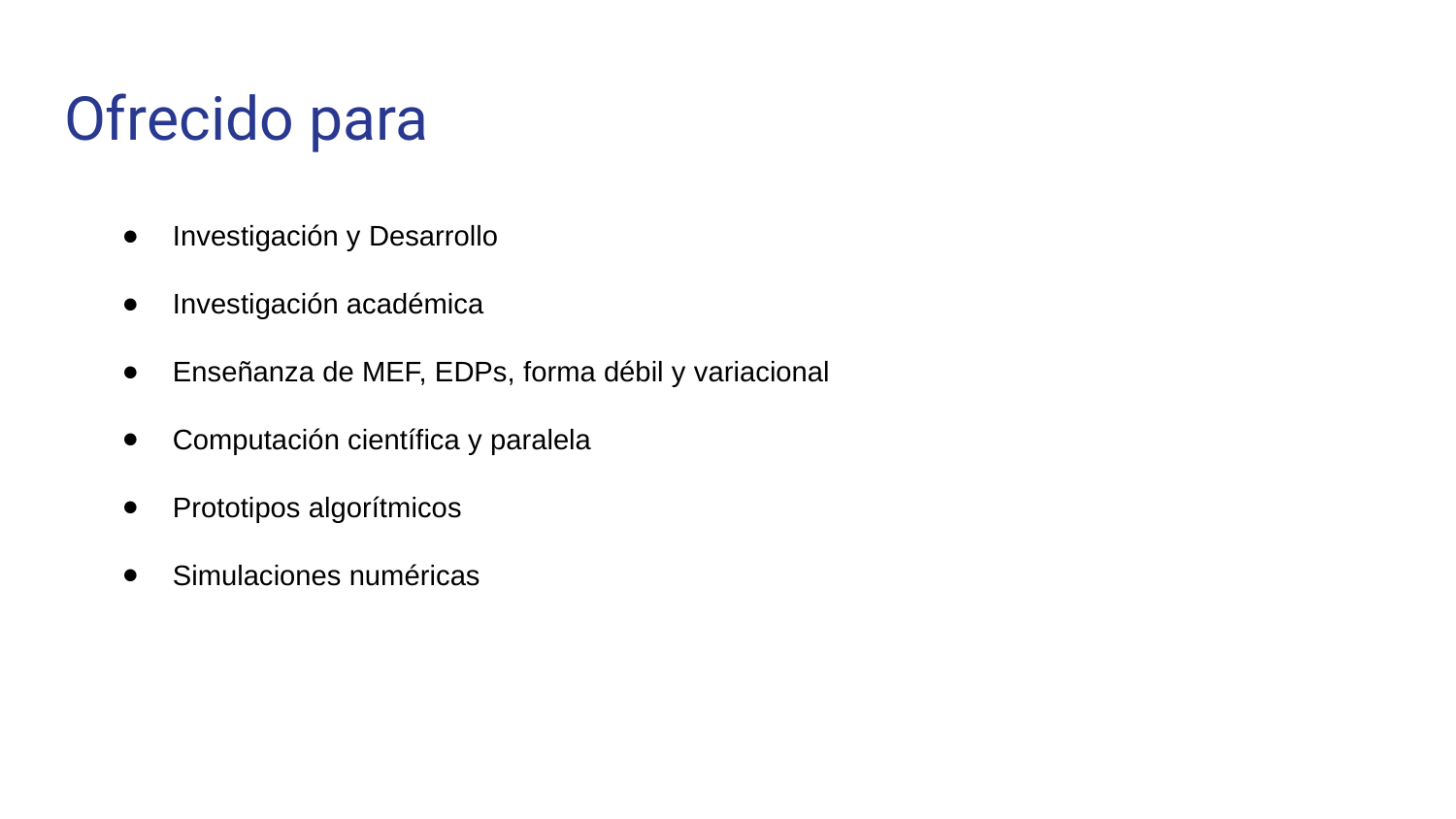

# Ofrecido para
Investigación y Desarrollo

Investigación académica

Enseñanza de MEF, EDPs, forma débil y variacional

Computación científica y paralela

Prototipos algorítmicos

Simulaciones numéricas